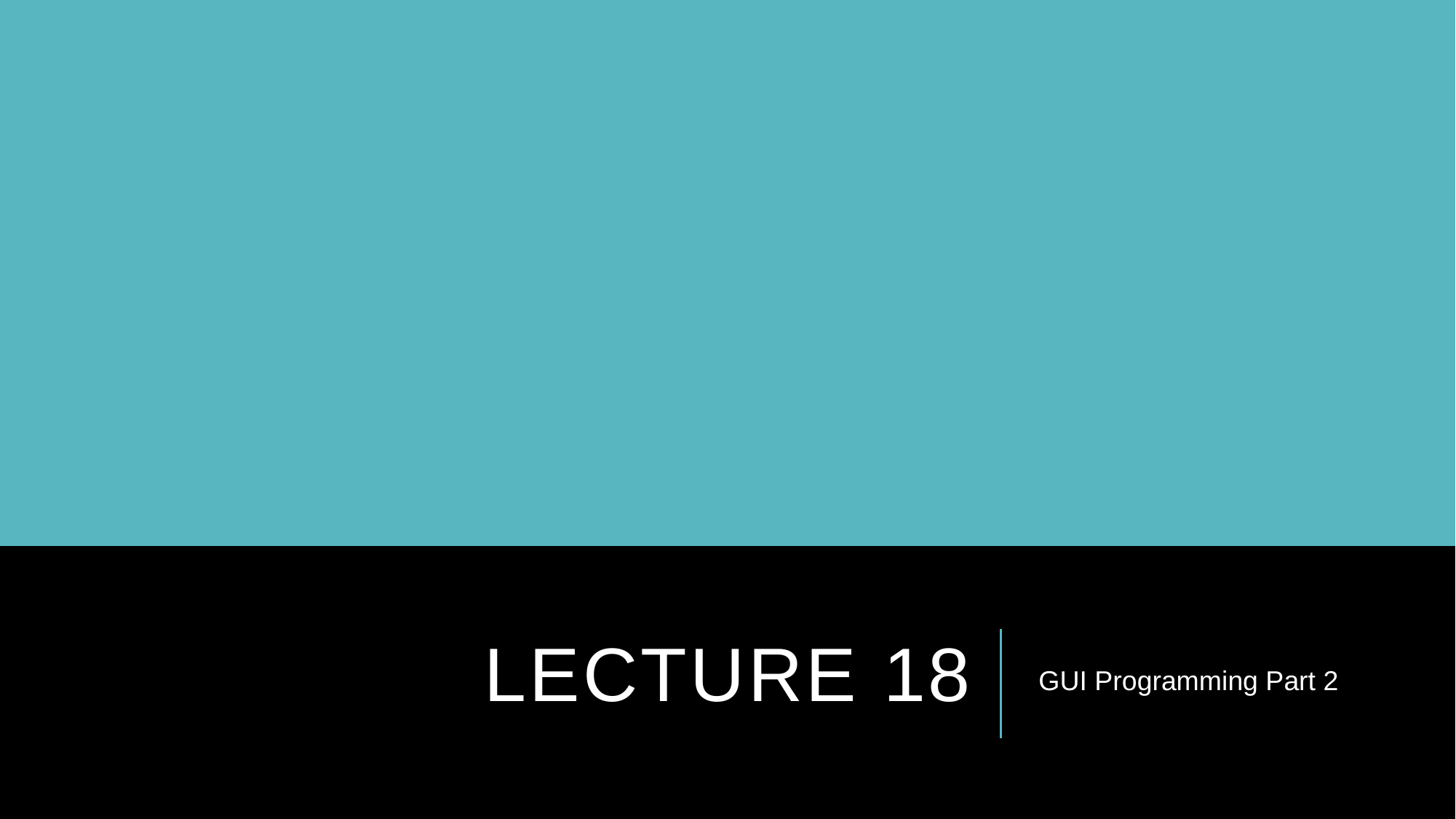

# Lecture 18
GUI Programming Part 2